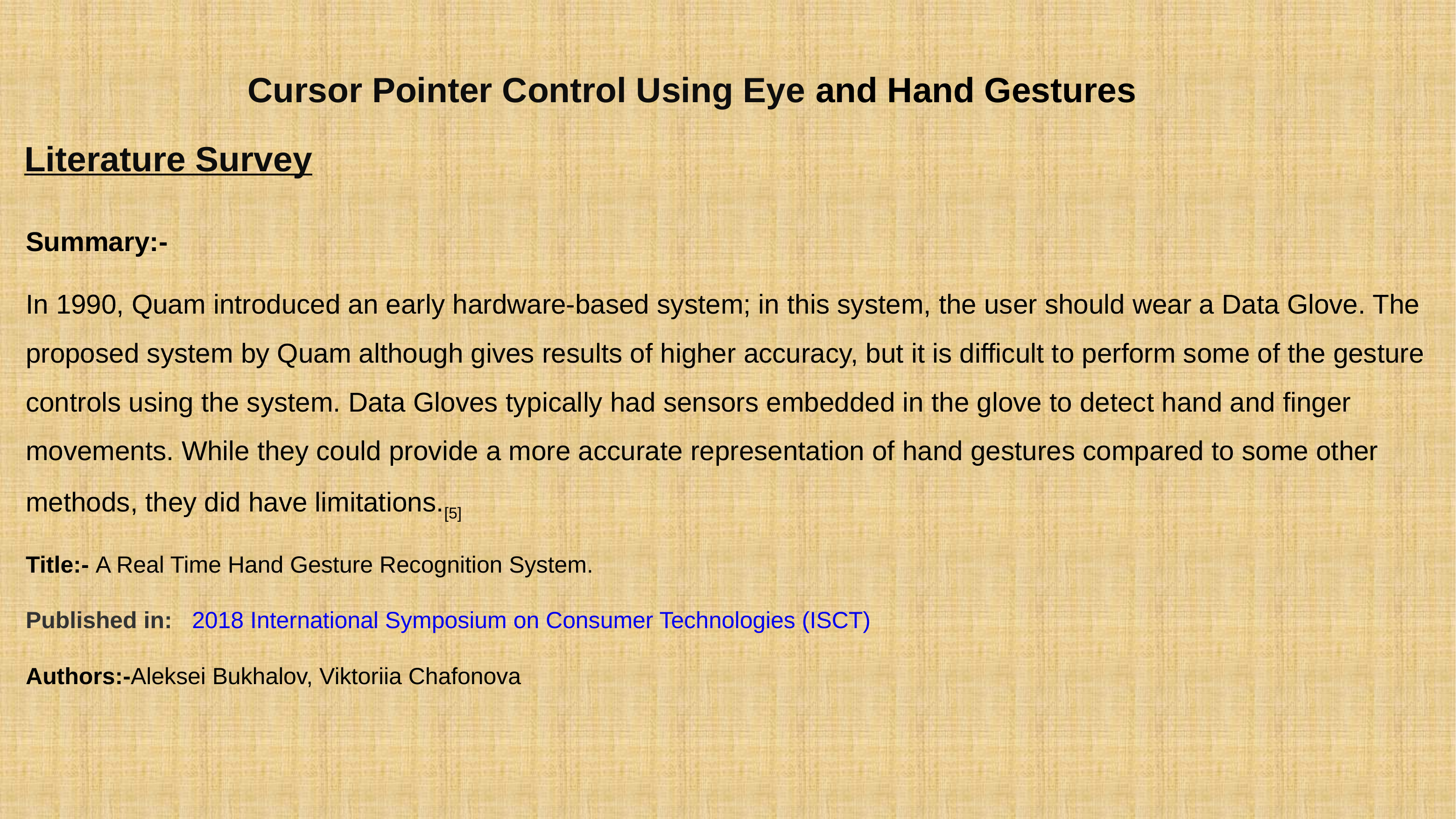

# Cursor Pointer Control Using Eye and Hand Gestures
Literature Survey
Summary:-
In 1990, Quam introduced an early hardware-based system; in this system, the user should wear a Data Glove. The proposed system by Quam although gives results of higher accuracy, but it is difficult to perform some of the gesture controls using the system. Data Gloves typically had sensors embedded in the glove to detect hand and finger movements. While they could provide a more accurate representation of hand gestures compared to some other methods, they did have limitations.[5]
Title:- A Real Time Hand Gesture Recognition System.
Published in:   2018 International Symposium on Consumer Technologies (ISCT)
Authors:-Aleksei Bukhalov, Viktoriia Chafonova